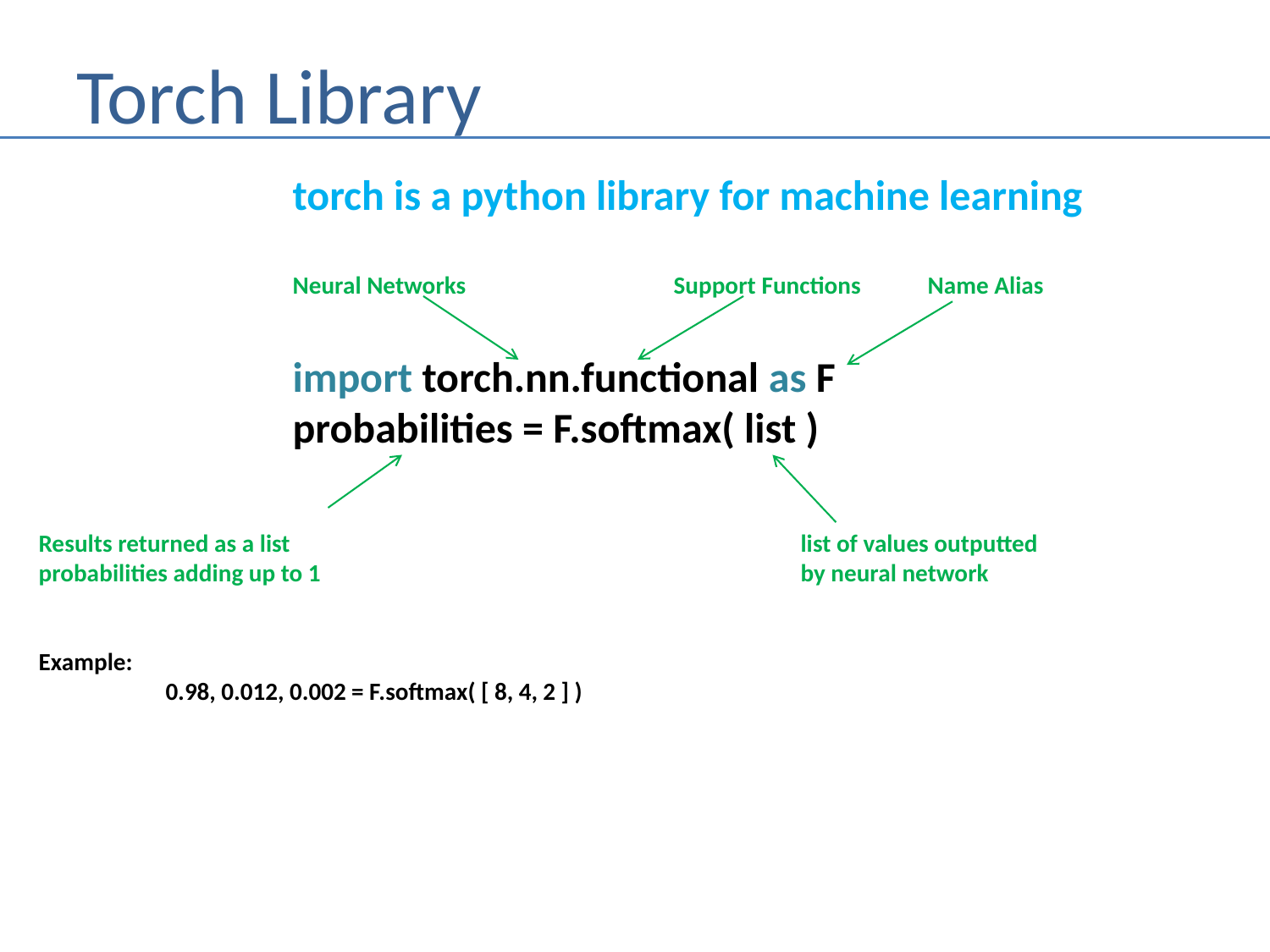

# Torch Library
		torch is a python library for machine learning

		Neural Networks		Support Functions	Name Alias

		import torch.nn.functional as F
		probabilities = F.softmax( list )

Results returned as a list					list of values outputted
probabilities adding up to 1				by neural network

Example:
	0.98, 0.012, 0.002 = F.softmax( [ 8, 4, 2 ] )